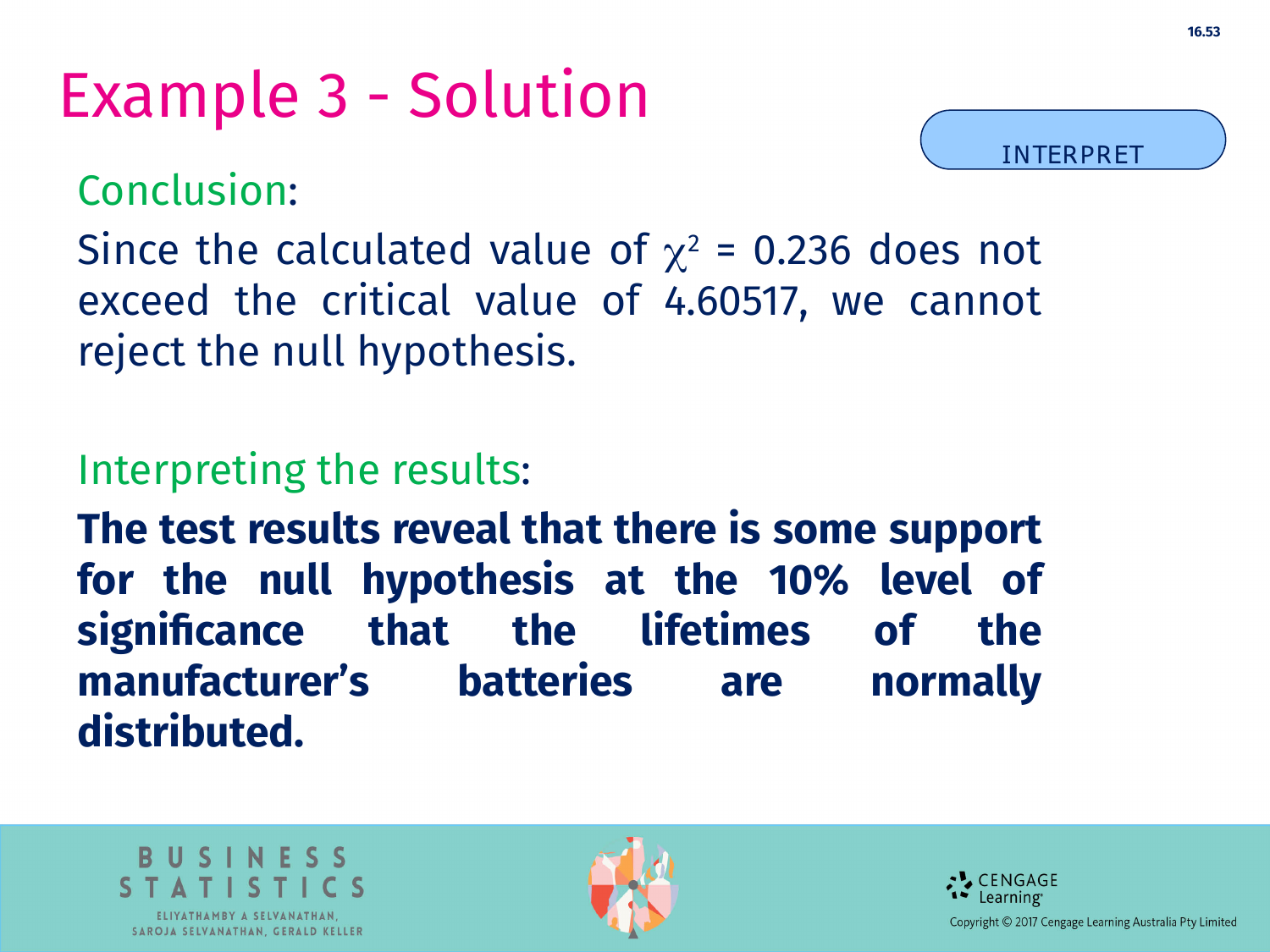

16.53
# Example 3 - Solution
INTERPRET
Conclusion:
Since the calculated value of χ2 = 0.236 does not exceed the critical value of 4.60517, we cannot reject the null hypothesis.

Interpreting the results:
The test results reveal that there is some support for the null hypothesis at the 10% level of significance that the lifetimes of the manufacturer’s batteries are normally distributed.